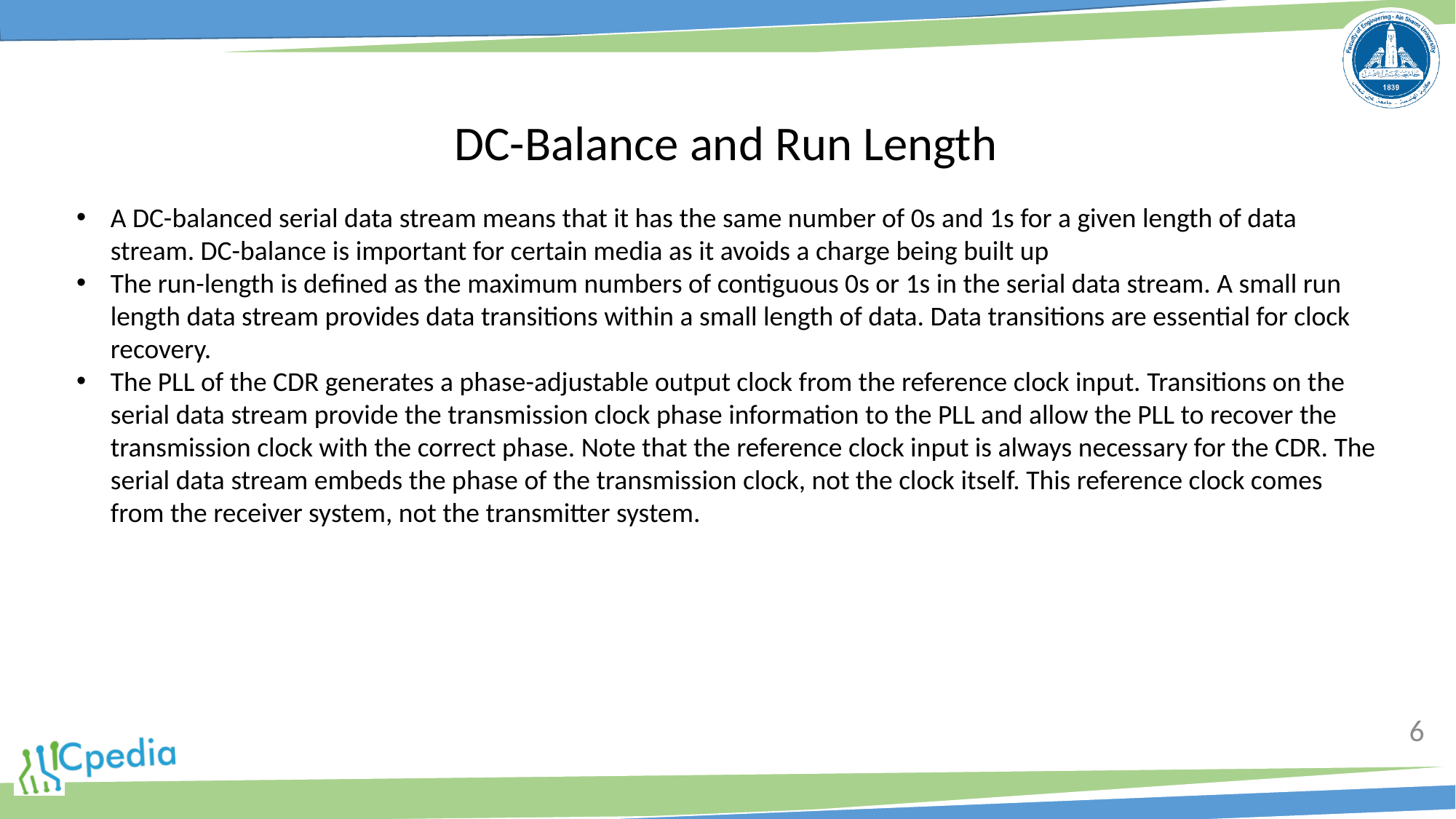

DC-Balance and Run Length
A DC-balanced serial data stream means that it has the same number of 0s and 1s for a given length of data stream. DC-balance is important for certain media as it avoids a charge being built up
The run-length is defined as the maximum numbers of contiguous 0s or 1s in the serial data stream. A small run length data stream provides data transitions within a small length of data. Data transitions are essential for clock recovery.
The PLL of the CDR generates a phase-adjustable output clock from the reference clock input. Transitions on the serial data stream provide the transmission clock phase information to the PLL and allow the PLL to recover the transmission clock with the correct phase. Note that the reference clock input is always necessary for the CDR. The serial data stream embeds the phase of the transmission clock, not the clock itself. This reference clock comes from the receiver system, not the transmitter system.
6